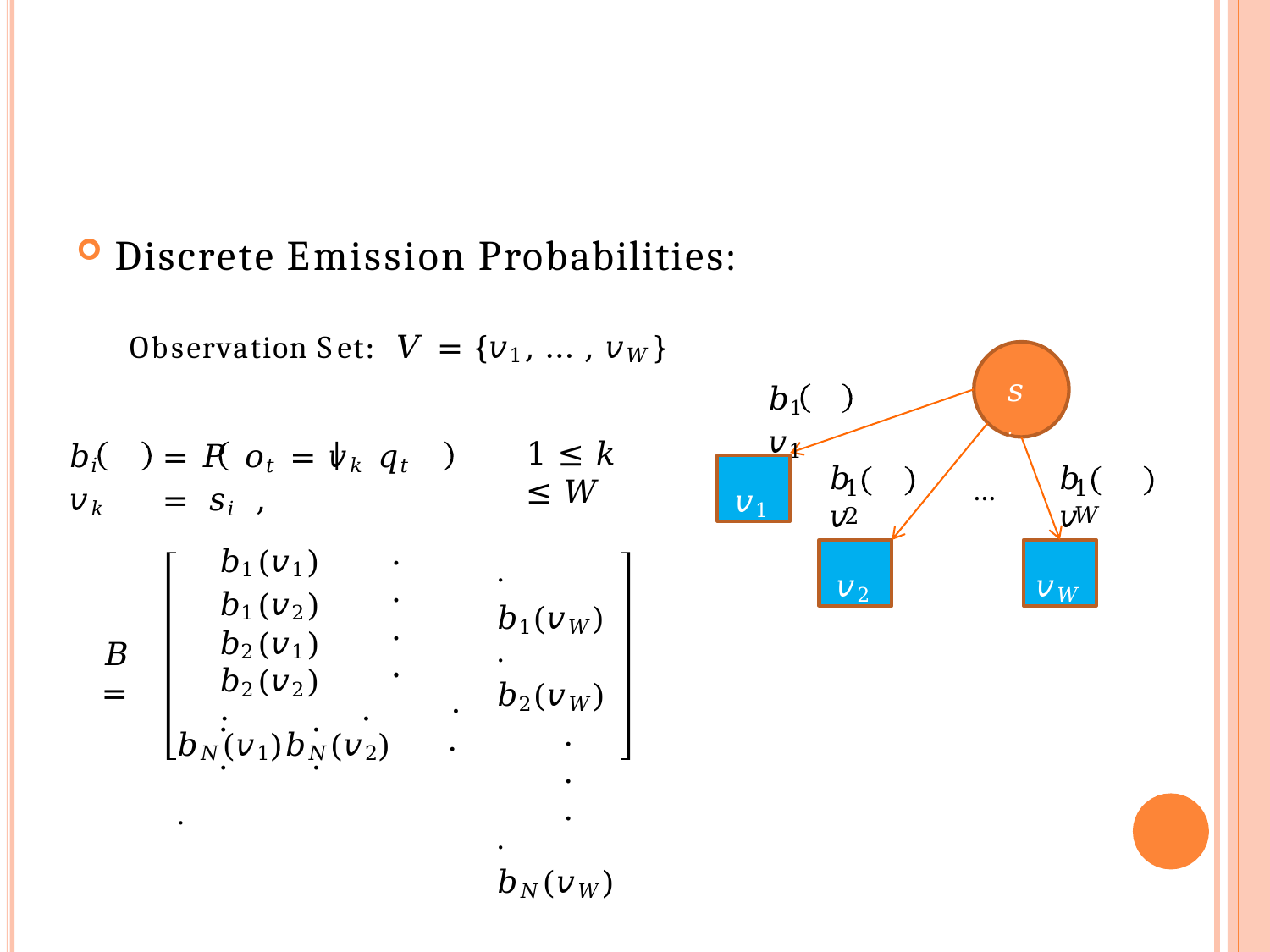

Discrete Emission Probabilities:
Observation Set:  𝑉 = {𝑣1, … , 𝑣𝑊}

𝑠𝑖
𝑏1 𝑣1

𝑏𝑖 𝑣𝑘
= 𝑃 𝑜𝑡 = 𝑣𝑘  𝑞𝑡 = 𝑠𝑖 ,
1 ≤ 𝑘 ≤ 𝑊

𝑣1
𝑏	𝑣
𝑏	𝑣

…
1	𝑊
1	2
.	.
.	.
𝑏1(𝑣1) 𝑏1(𝑣2)
𝑏2(𝑣1) 𝑏2(𝑣2)
.	.
.	.
. 𝑏1(𝑣𝑊)
. 𝑏2(𝑣𝑊)
.
.
.
. 𝑏𝑁(𝑣𝑊)
𝑣2
𝑣𝑊

𝐵 =
.
.
.
.	.
𝑏𝑁(𝑣1)𝑏𝑁(𝑣2)	.